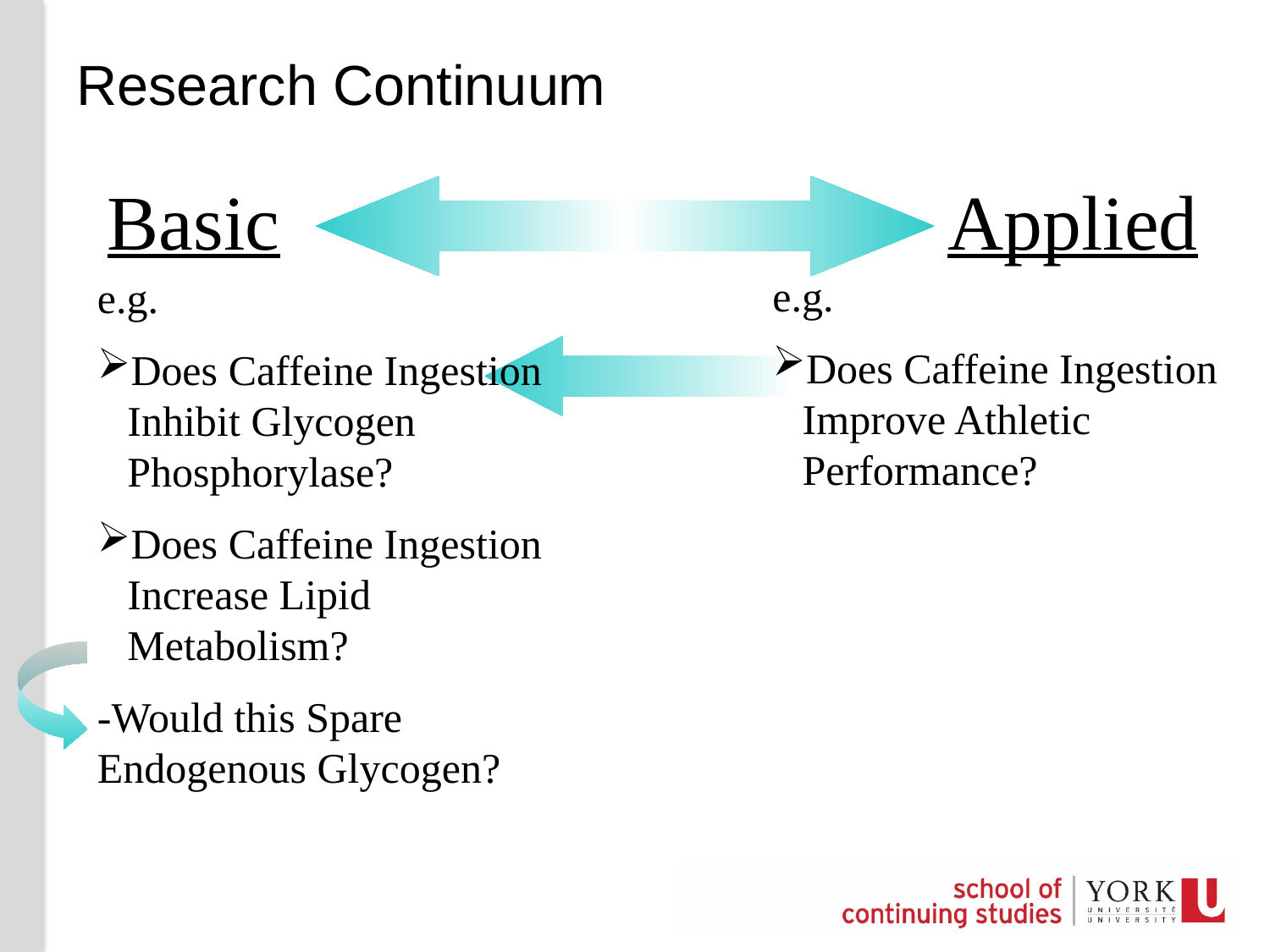

# Research Continuum
Basic
Applied

e.g.
Does Caffeine Ingestion Improve Athletic Performance?

e.g.
Does Caffeine Ingestion Inhibit Glycogen Phosphorylase?
Does Caffeine Ingestion Increase Lipid Metabolism?
-Would this Spare Endogenous Glycogen?